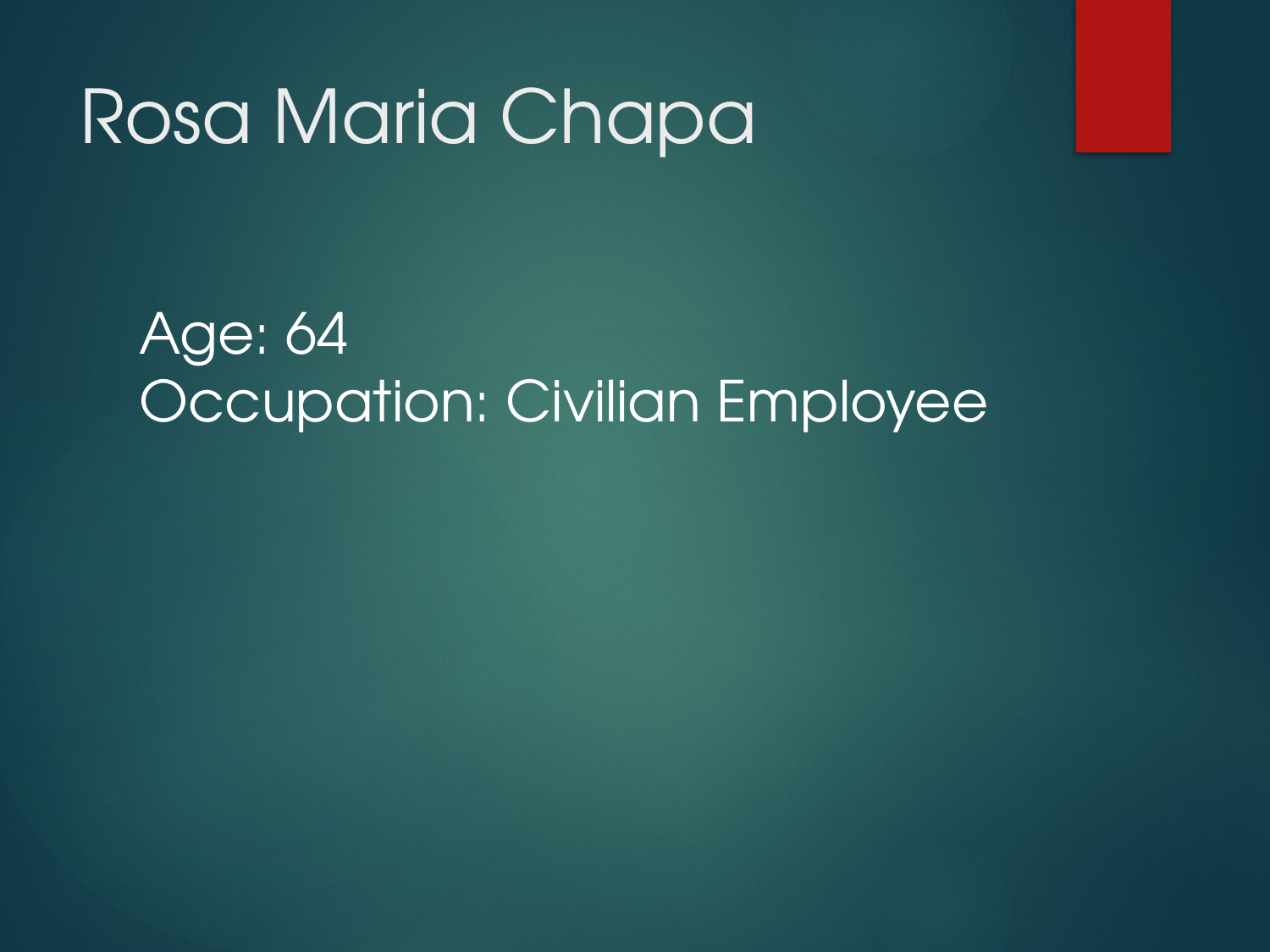

# Rosa Maria Chapa

Age: 64
Occupation: Civilian Employee